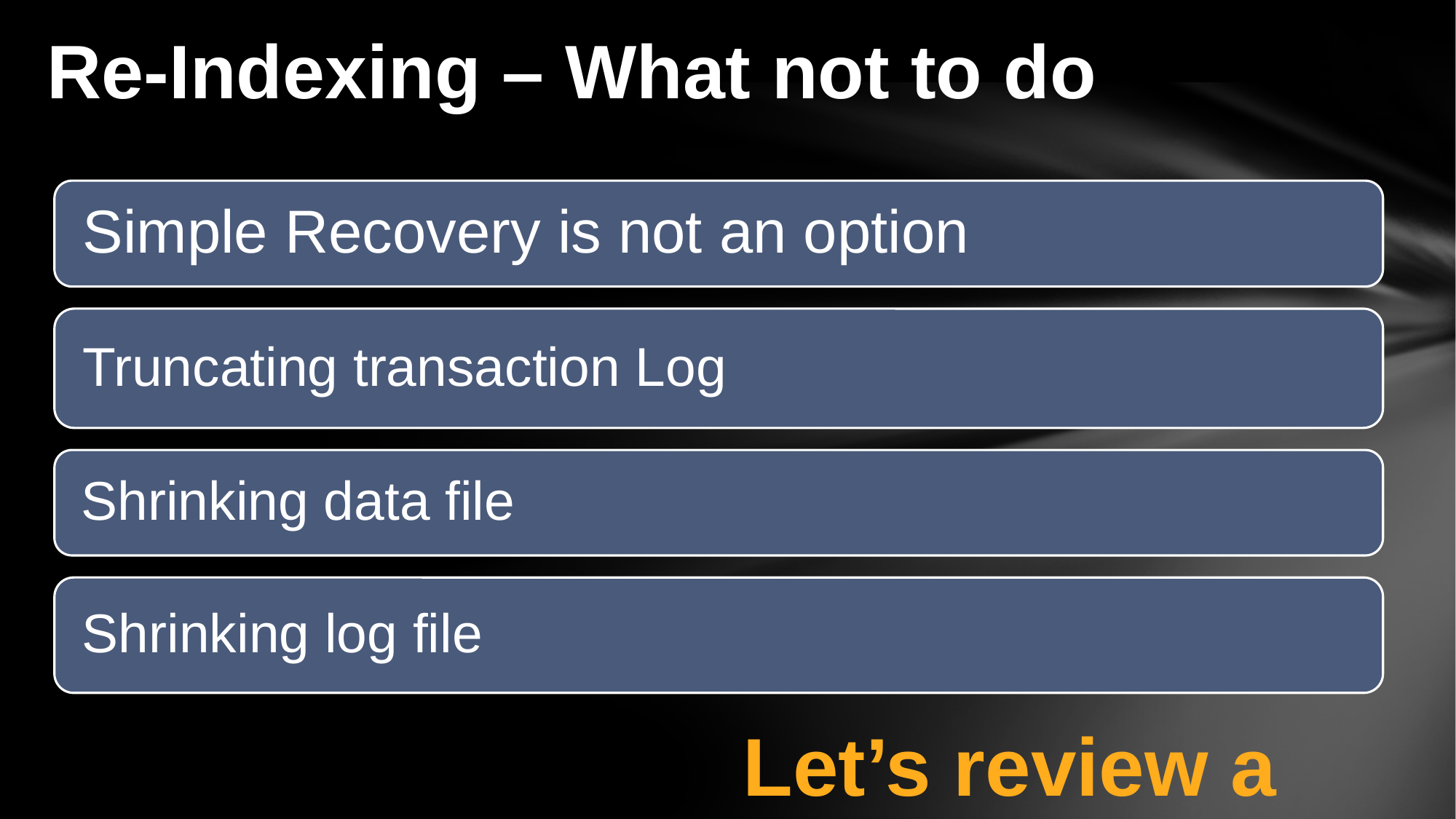

Re-Indexing – What not to do
Simple Recovery is not an option
Truncating transaction Log
Shrinking data file
Shrinking log file

Let’s review a Script